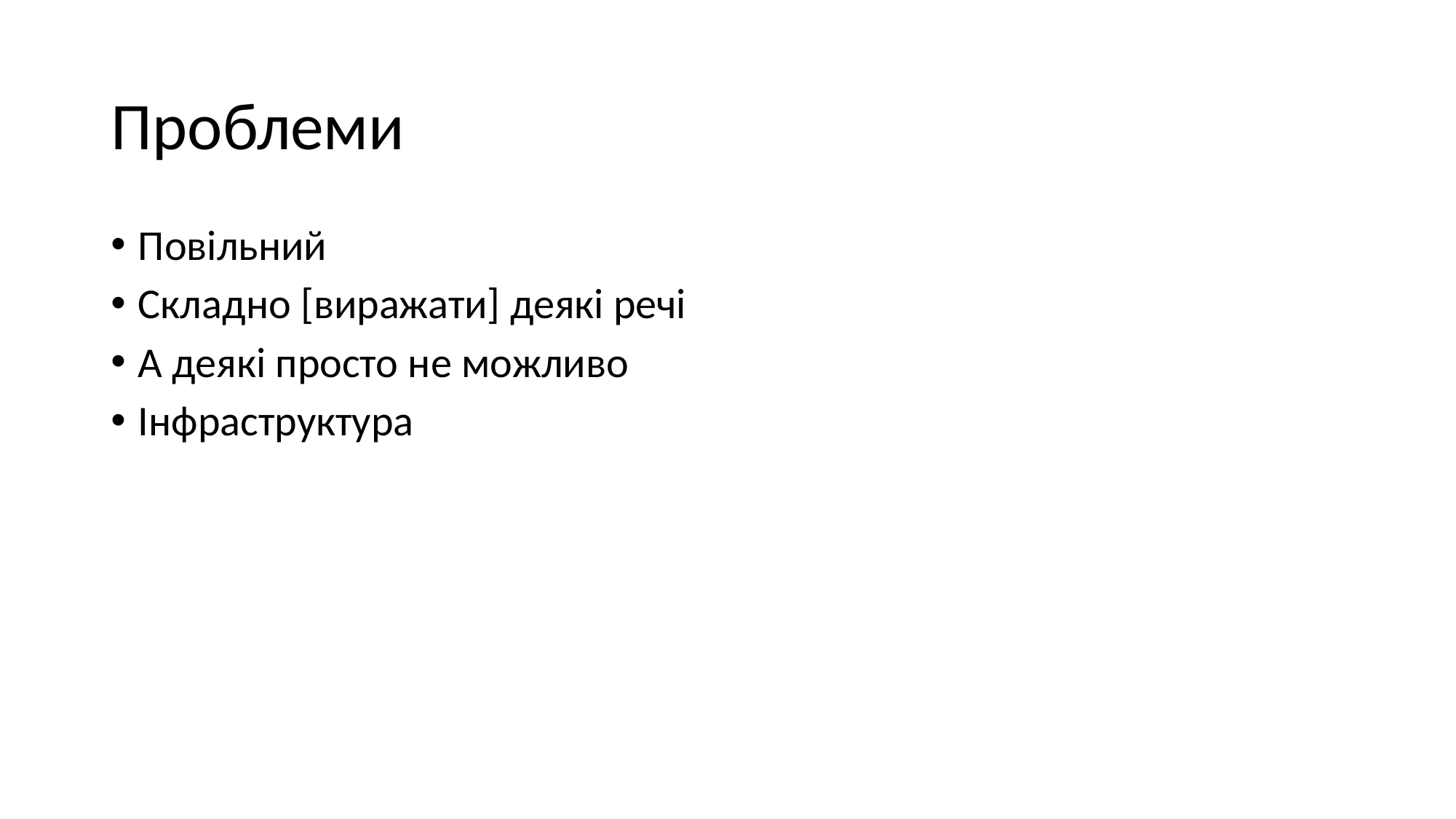

# Проблеми
Повільний
Складно [виражати] деякі речі
А деякі просто не можливо
Інфраструктура